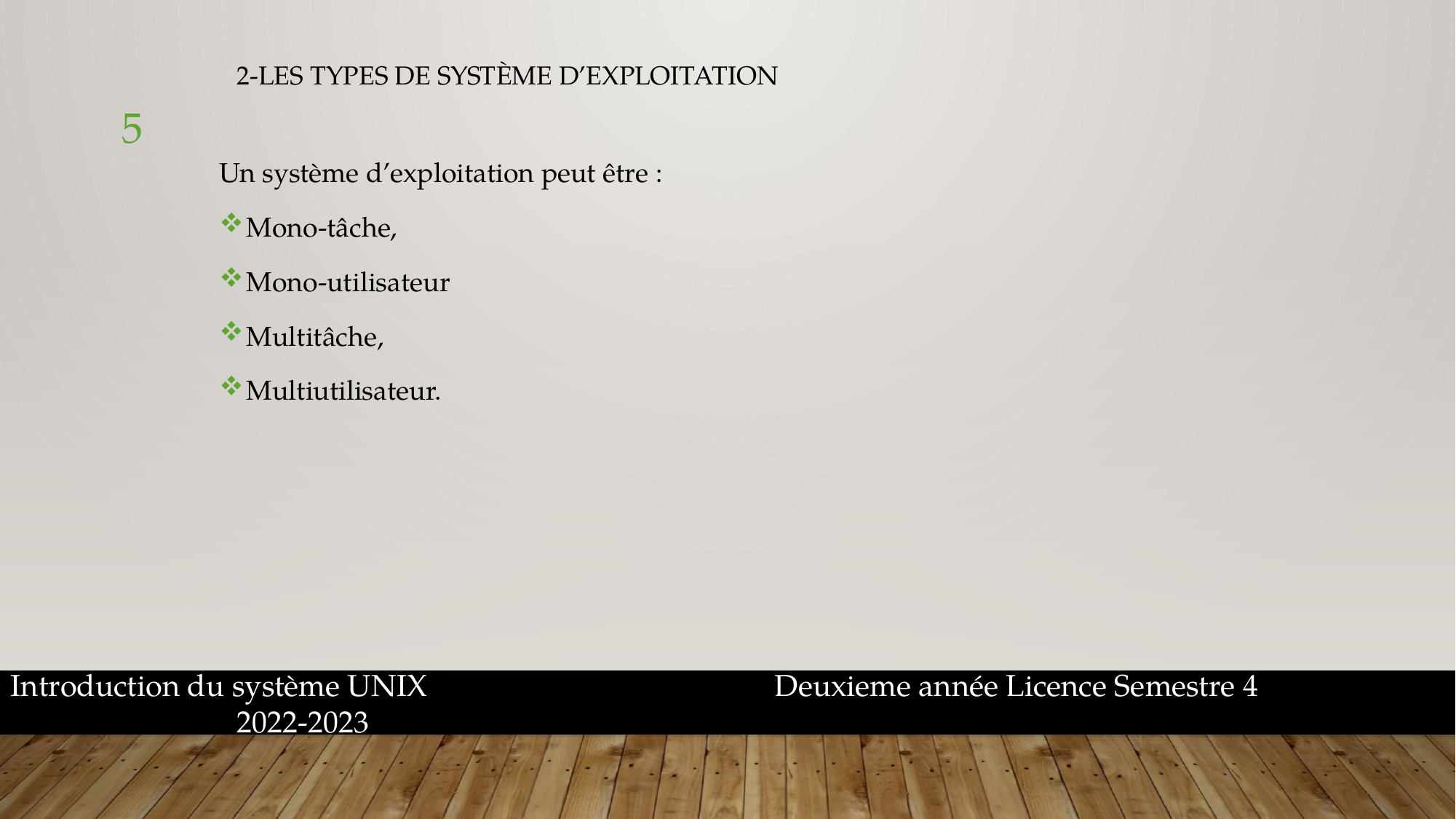

2-Les types de Système d’exploitation
5

Un système d’exploitation peut être :
Mono-tâche,
Mono-utilisateur
Multitâche,
Multiutilisateur.

Introduction du système UNIX				Deuxieme année Licence Semestre 4				 2022-2023